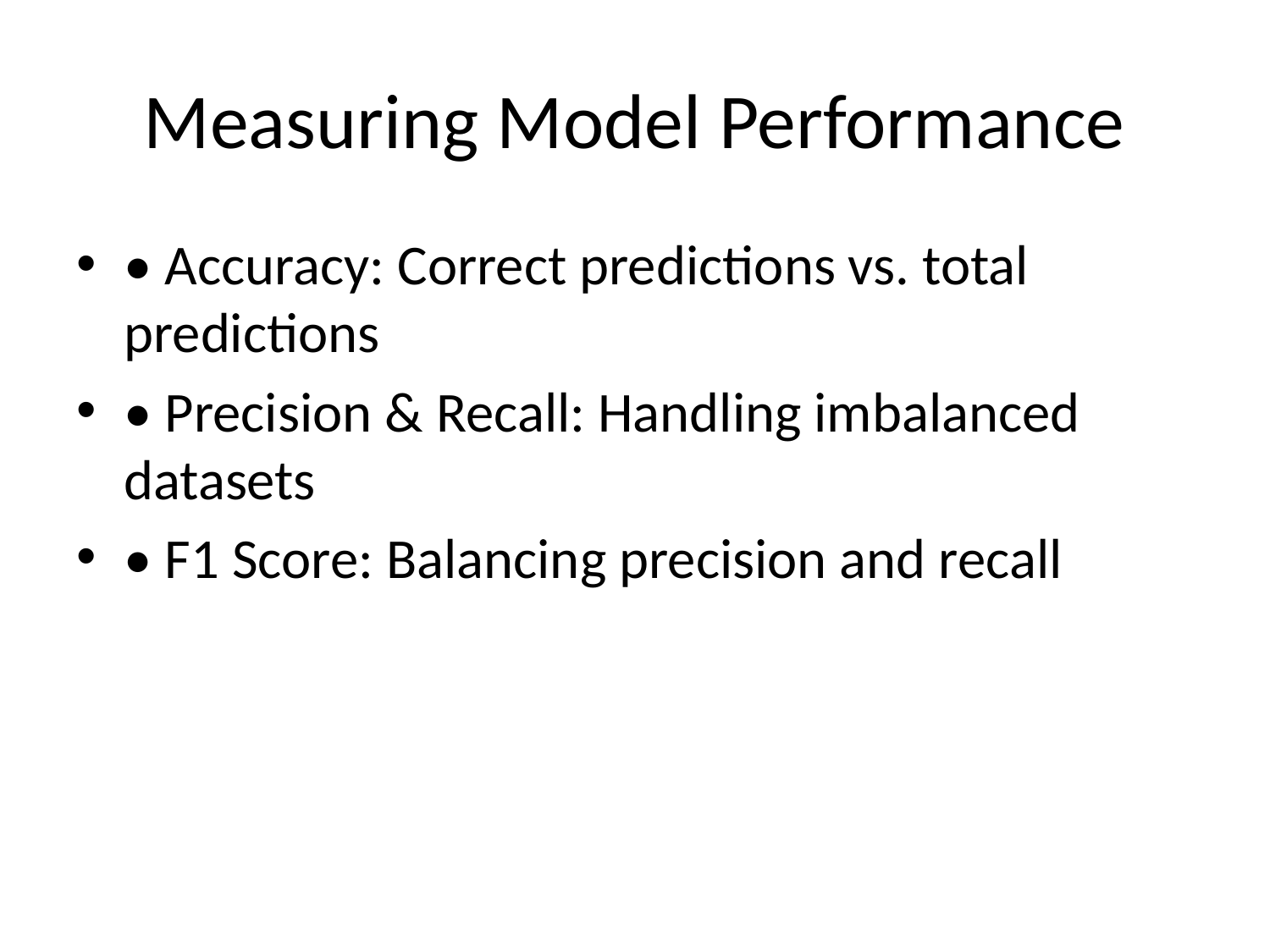

# Measuring Model Performance
• Accuracy: Correct predictions vs. total predictions
• Precision & Recall: Handling imbalanced datasets
• F1 Score: Balancing precision and recall